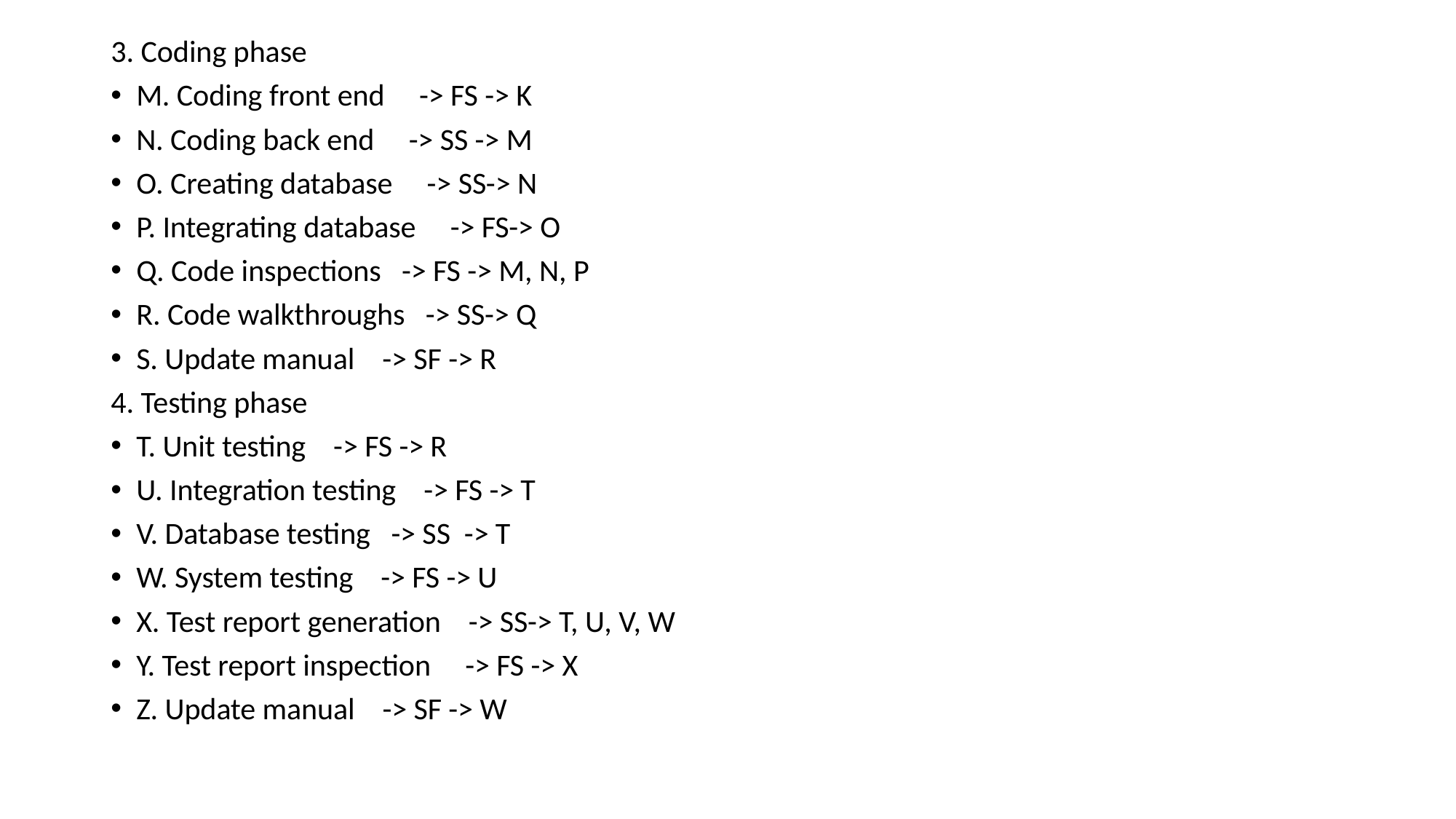

3. Coding phase
M. Coding front end     -> FS -> K
N. Coding back end     -> SS -> M
O. Creating database     -> SS-> N
P. Integrating database     -> FS-> O
Q. Code inspections   -> FS -> M, N, P
R. Code walkthroughs   -> SS-> Q
S. Update manual    -> SF -> R
4. Testing phase
T. Unit testing    -> FS -> R
U. Integration testing    -> FS -> T
V. Database testing   -> SS  -> T
W. System testing    -> FS -> U
X. Test report generation    -> SS-> T, U, V, W
Y. Test report inspection     -> FS -> X
Z. Update manual    -> SF -> W